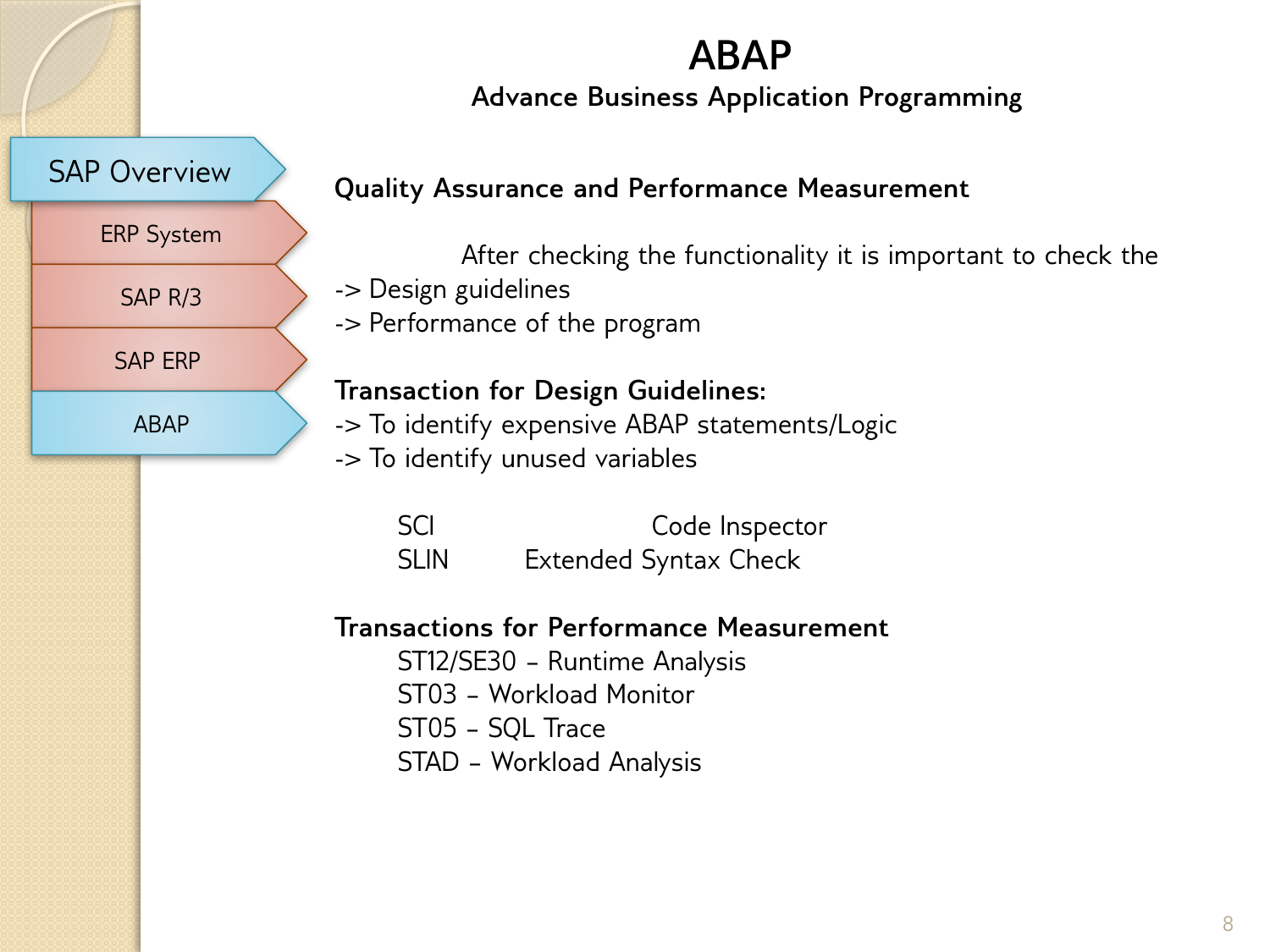

ABAP
Advance Business Application Programming
SAP Overview
Quality Assurance and Performance Measurement

	After checking the functionality it is important to check the
-> Design guidelines
-> Performance of the program

Transaction for Design Guidelines:
-> To identify expensive ABAP statements/Logic
-> To identify unused variables

SCI 		Code Inspector
SLIN 	Extended Syntax Check

Transactions for Performance Measurement
ST12/SE30 – Runtime Analysis
ST03 – Workload Monitor
ST05 – SQL Trace
STAD – Workload Analysis
ERP System
SAP R/3
SAP ERP
ABAP
8